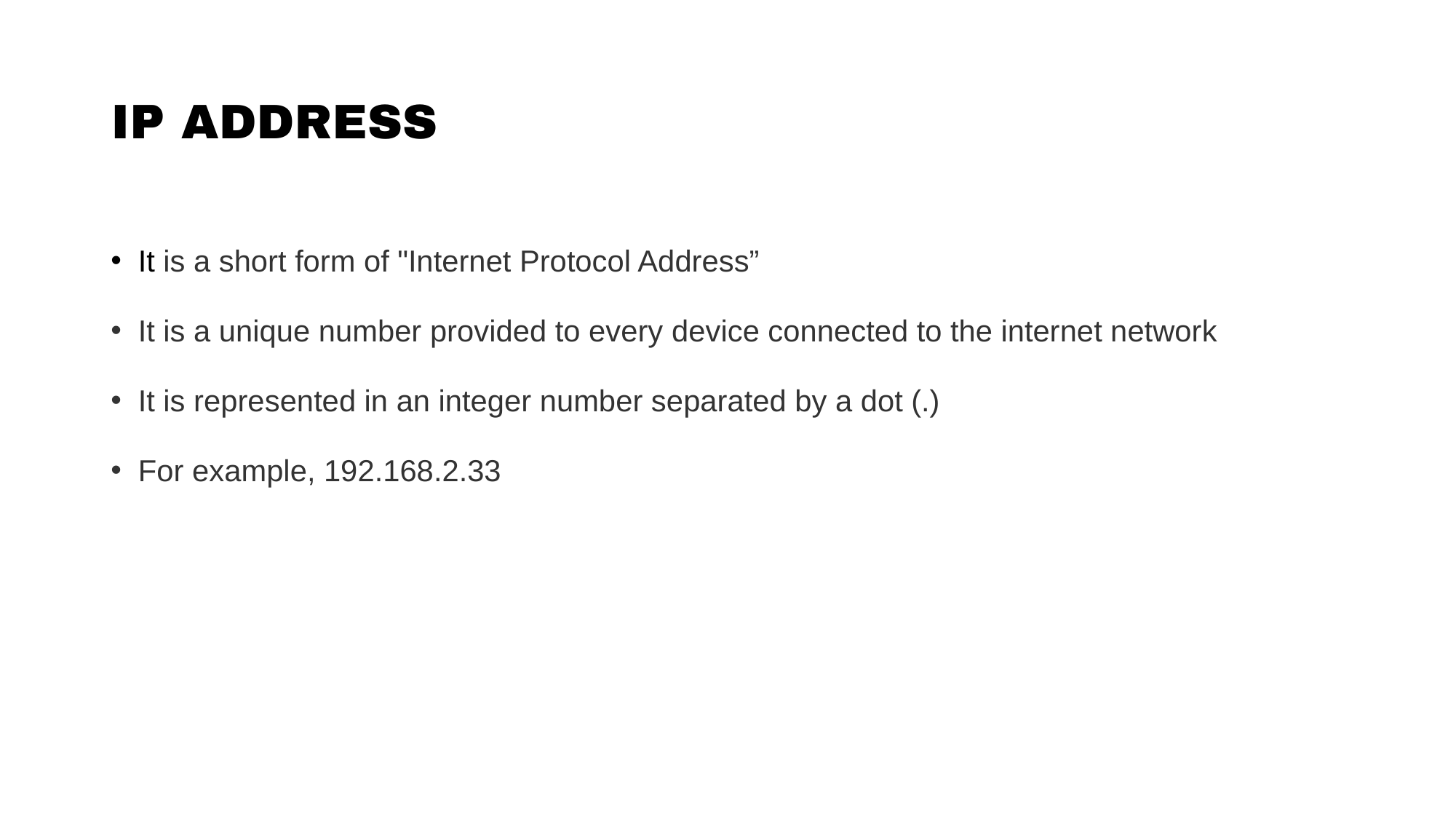

# IP ADDRESS
It is a short form of "Internet Protocol Address”
It is a unique number provided to every device connected to the internet network
It is represented in an integer number separated by a dot (.)
For example, 192.168.2.33